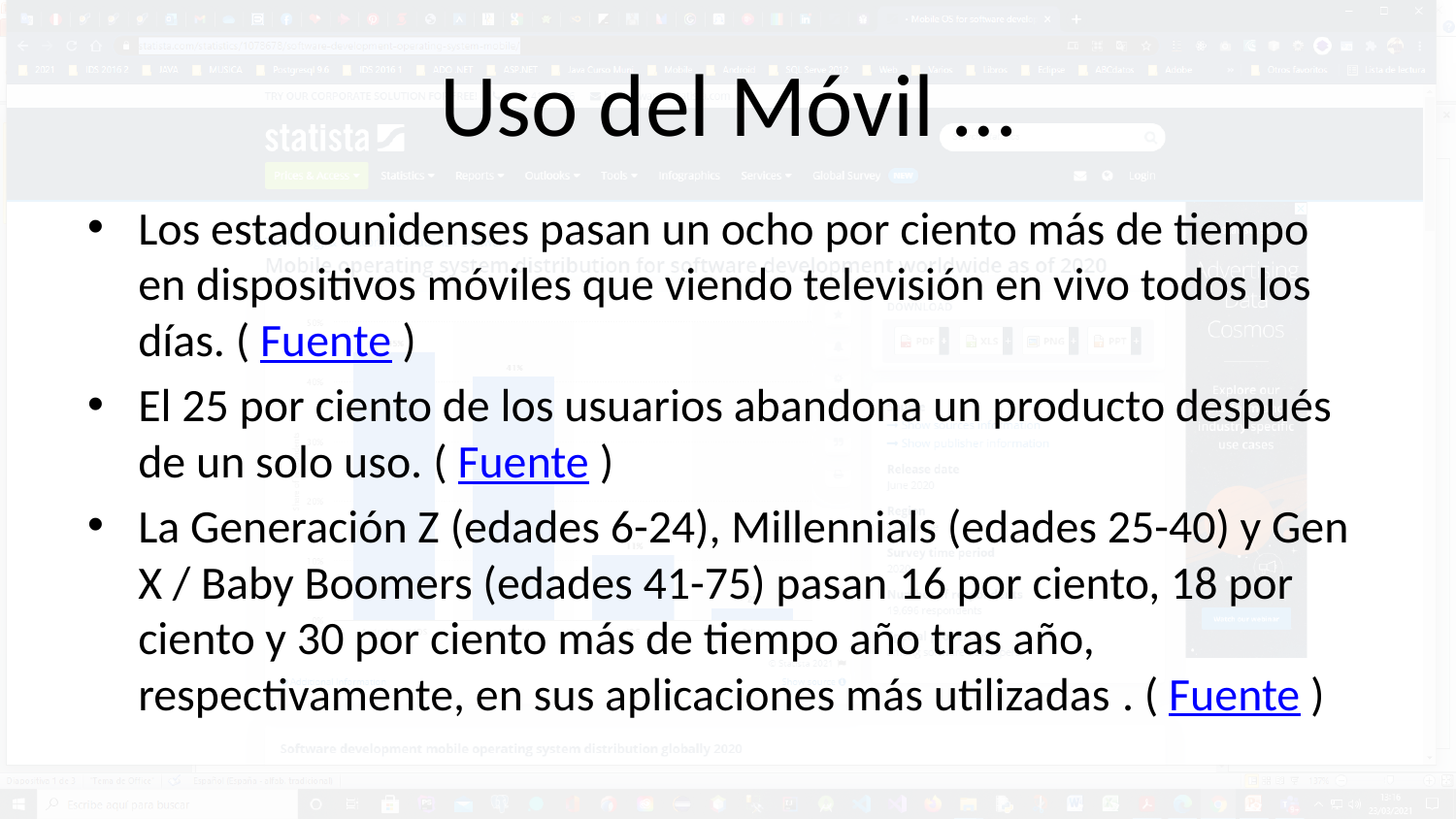

# Uso del Móvil …
Los estadounidenses pasan un ocho por ciento más de tiempo en dispositivos móviles que viendo televisión en vivo todos los días. ( Fuente )
El 25 por ciento de los usuarios abandona un producto después de un solo uso. ( Fuente )
La Generación Z (edades 6-24), Millennials (edades 25-40) y Gen X / Baby Boomers (edades 41-75) pasan 16 por ciento, 18 por ciento y 30 por ciento más de tiempo año tras año, respectivamente, en sus aplicaciones más utilizadas . ( Fuente )